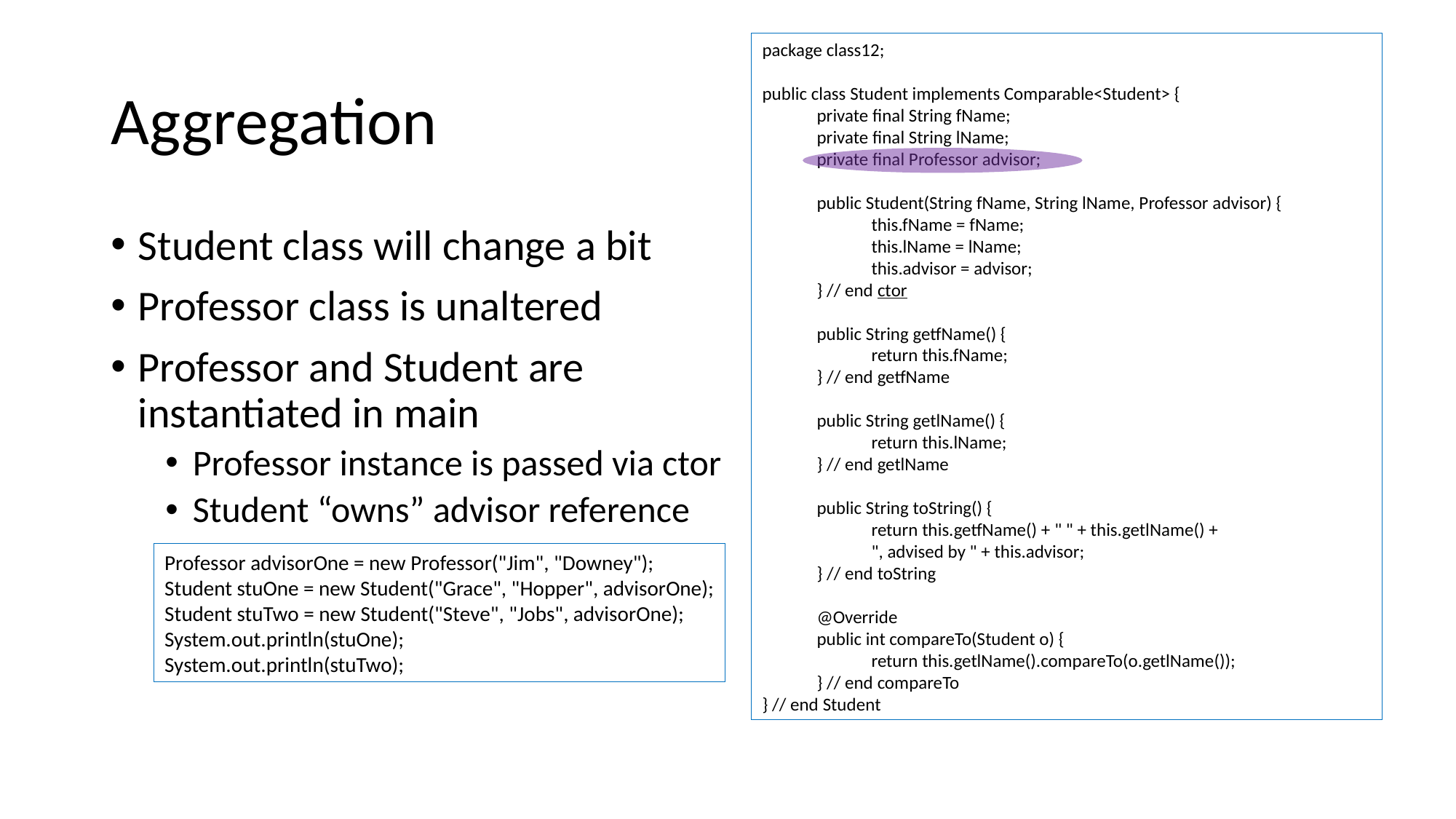

package class12;

public class Student implements Comparable<Student> {
private final String fName;
private final String lName;
private final Professor advisor;

public Student(String fName, String lName, Professor advisor) {
this.fName = fName;
this.lName = lName;
this.advisor = advisor;
} // end ctor

public String getfName() {
return this.fName;
} // end getfName

public String getlName() {
return this.lName;
} // end getlName

public String toString() {
return this.getfName() + " " + this.getlName() +
", advised by " + this.advisor;
} // end toString

@Override
public int compareTo(Student o) {
return this.getlName().compareTo(o.getlName());
} // end compareTo
} // end Student
# Aggregation

Student class will change a bit
Professor class is unaltered
Professor and Student are instantiated in main
Professor instance is passed via ctor
Student “owns” advisor reference
Professor advisorOne = new Professor("Jim", "Downey");
Student stuOne = new Student("Grace", "Hopper", advisorOne);
Student stuTwo = new Student("Steve", "Jobs", advisorOne);
System.out.println(stuOne);
System.out.println(stuTwo);